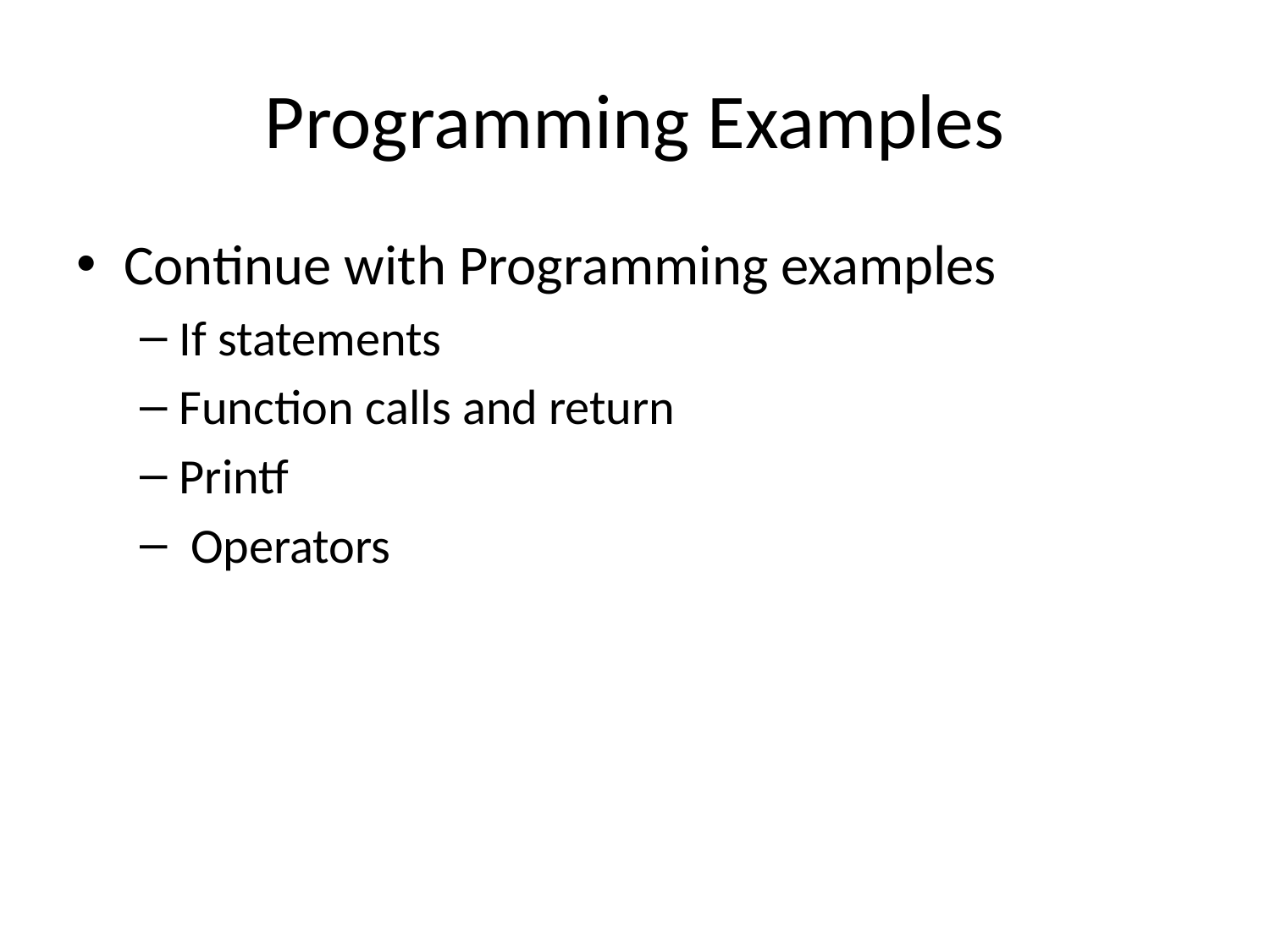

# Programming Examples
Continue with Programming examples
If statements
Function calls and return
Printf
 Operators